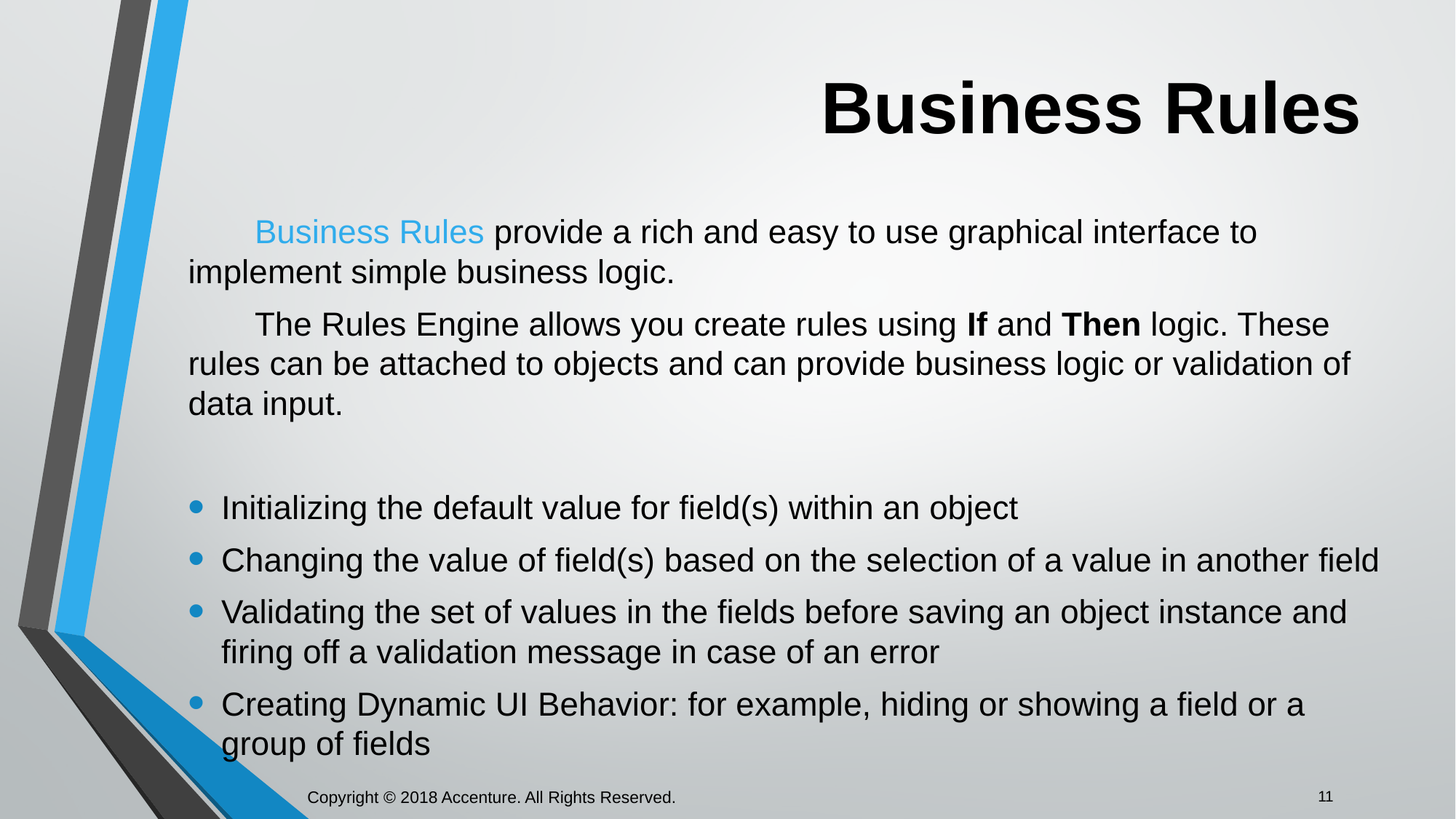

# Business Rules
		Business Rules provide a rich and easy to use graphical interface to implement simple business logic.
		The Rules Engine allows you create rules using If and Then logic. These rules can be attached to objects and can provide business logic or validation of data input.

Initializing the default value for field(s) within an object
Changing the value of field(s) based on the selection of a value in another field
Validating the set of values in the fields before saving an object instance and firing off a validation message in case of an error
Creating Dynamic UI Behavior: for example, hiding or showing a field or a group of fields
11